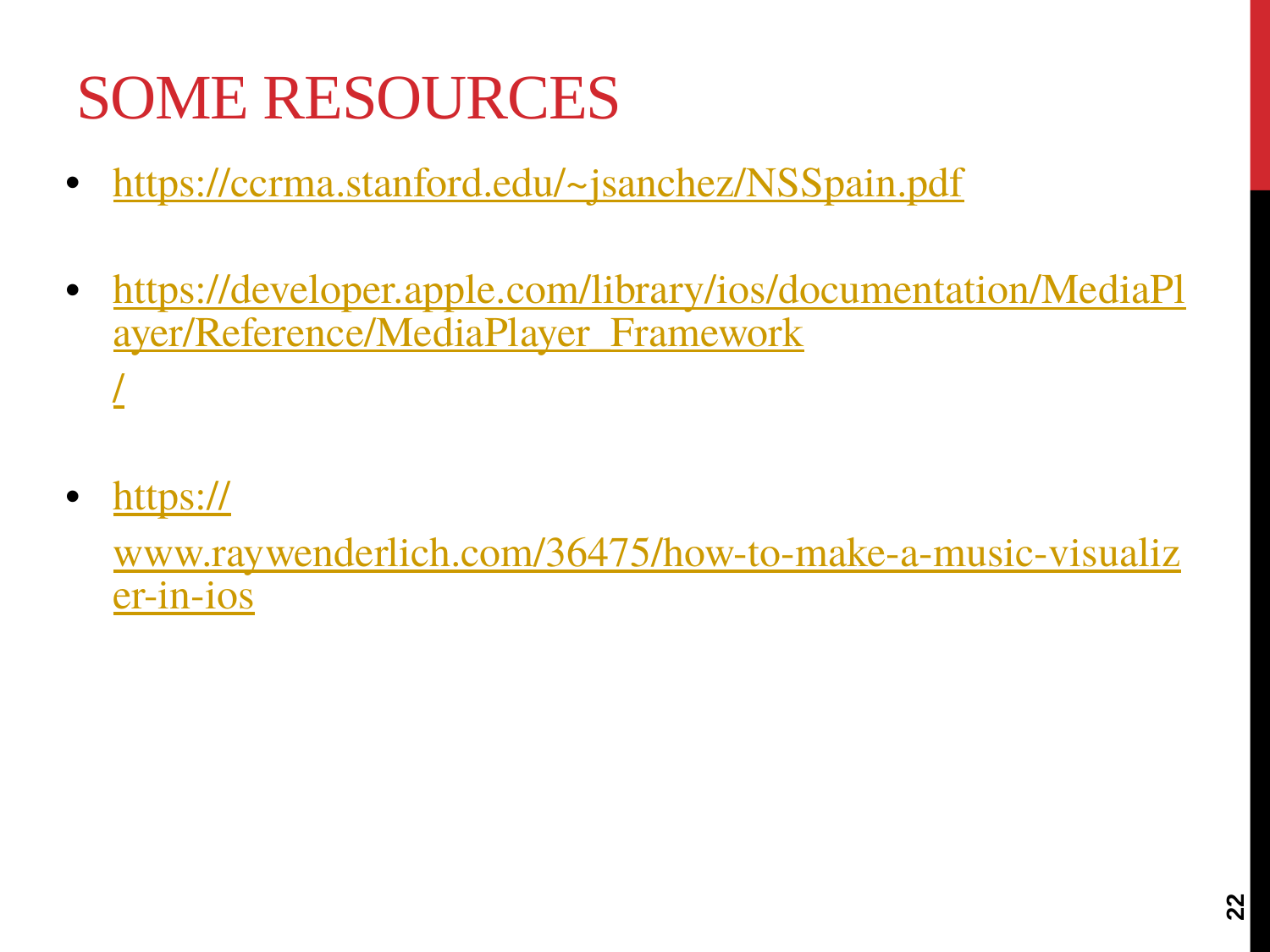

# Some Resources
https://ccrma.stanford.edu/~jsanchez/NSSpain.pdf

https://developer.apple.com/library/ios/documentation/MediaPlayer/Reference/MediaPlayer_Framework/

https://www.raywenderlich.com/36475/how-to-make-a-music-visualizer-in-ios

22